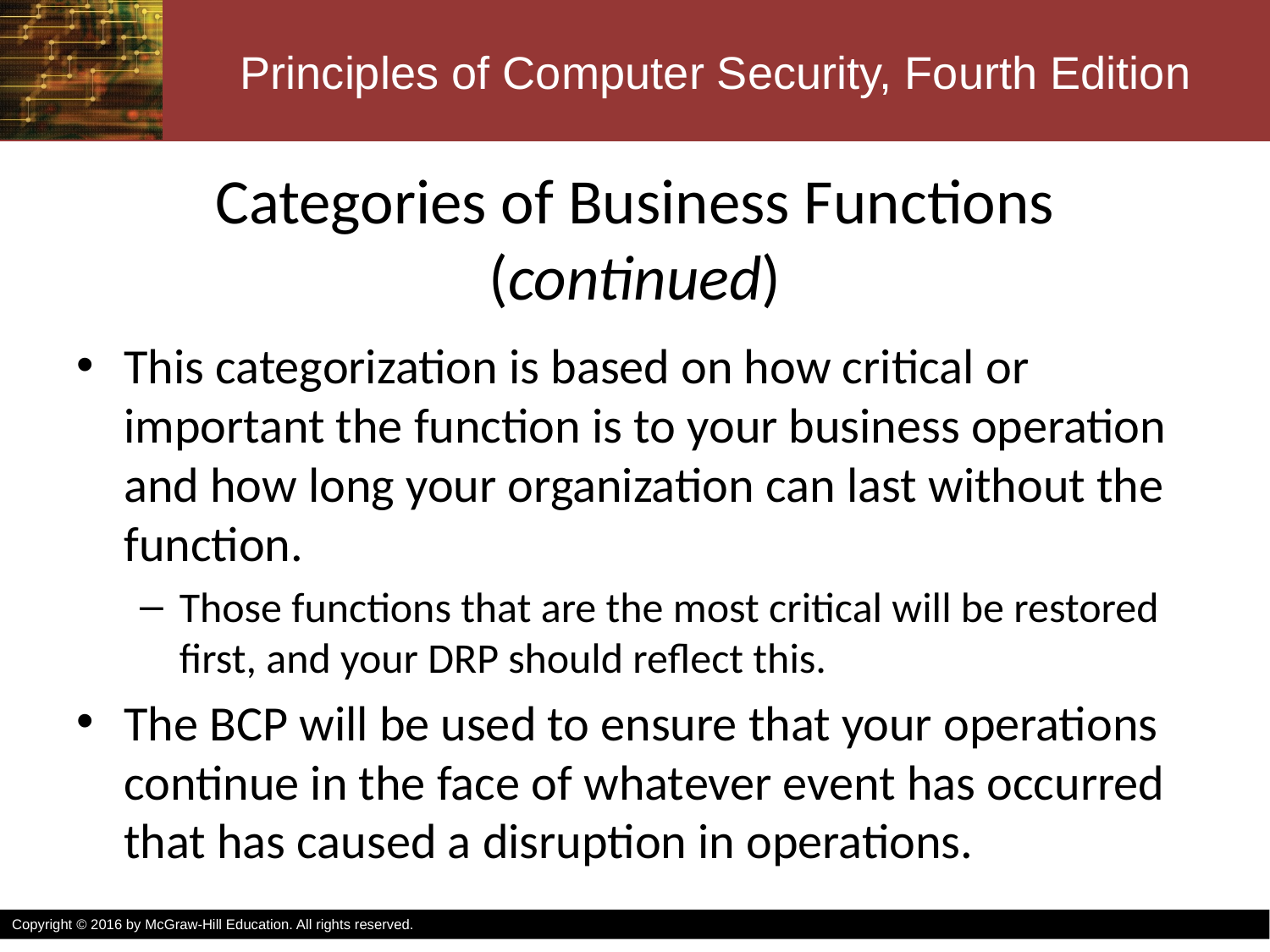

# Categories of Business Functions (continued)
This categorization is based on how critical or important the function is to your business operation and how long your organization can last without the function.
Those functions that are the most critical will be restored first, and your DRP should reflect this.
The BCP will be used to ensure that your operations continue in the face of whatever event has occurred that has caused a disruption in operations.